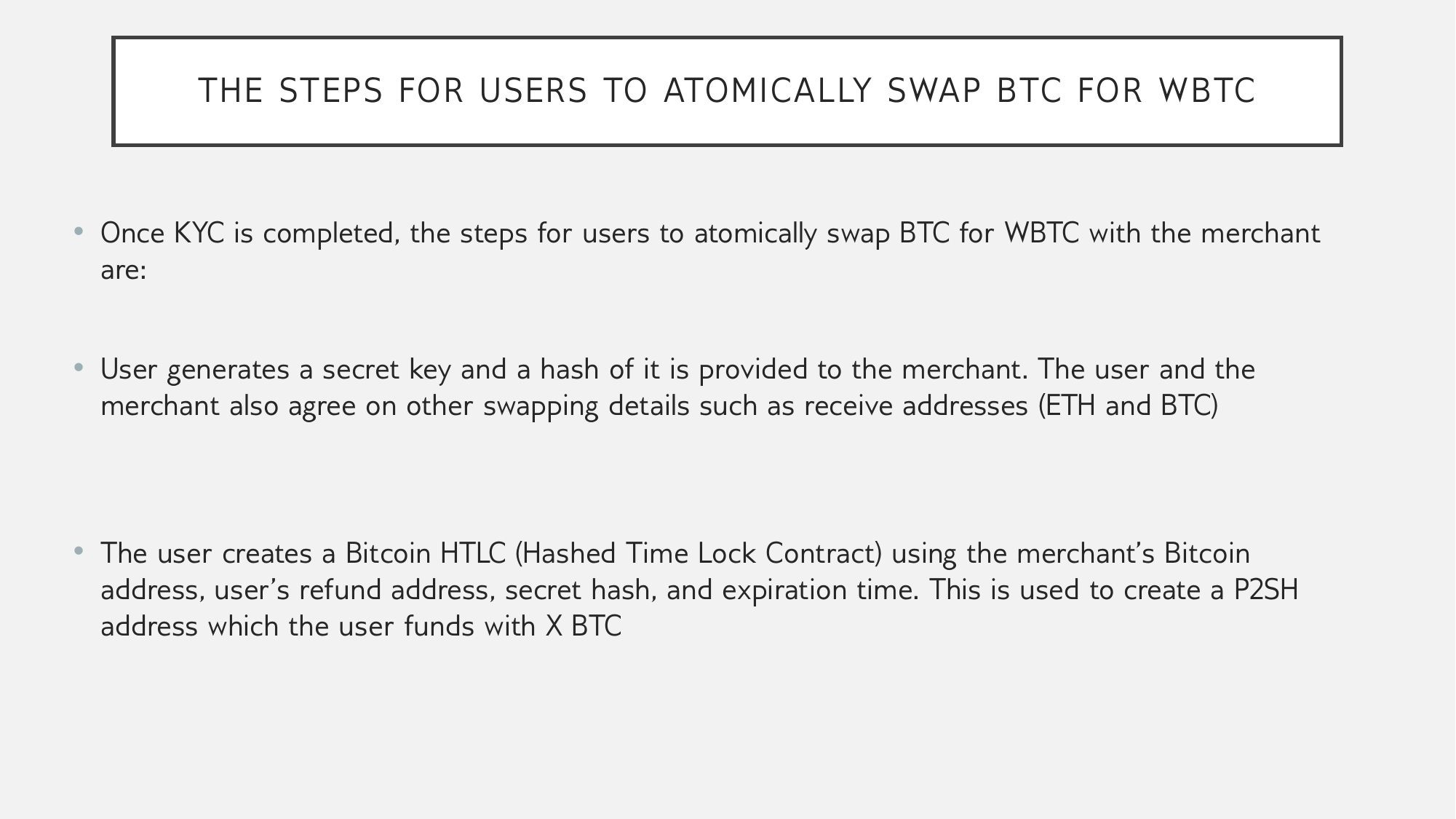

# the steps for users to atomically swap BTC for WBTC

Once KYC is completed, the steps for users to atomically swap BTC for WBTC with the merchant are:

User generates a secret key and a hash of it is provided to the merchant. The user and the merchant also agree on other swapping details such as receive addresses (ETH and BTC)

The user creates a Bitcoin HTLC (Hashed Time Lock Contract) using the merchant’s Bitcoin address, user’s refund address, secret hash, and expiration time. This is used to create a P2SH address which the user funds with X BTC